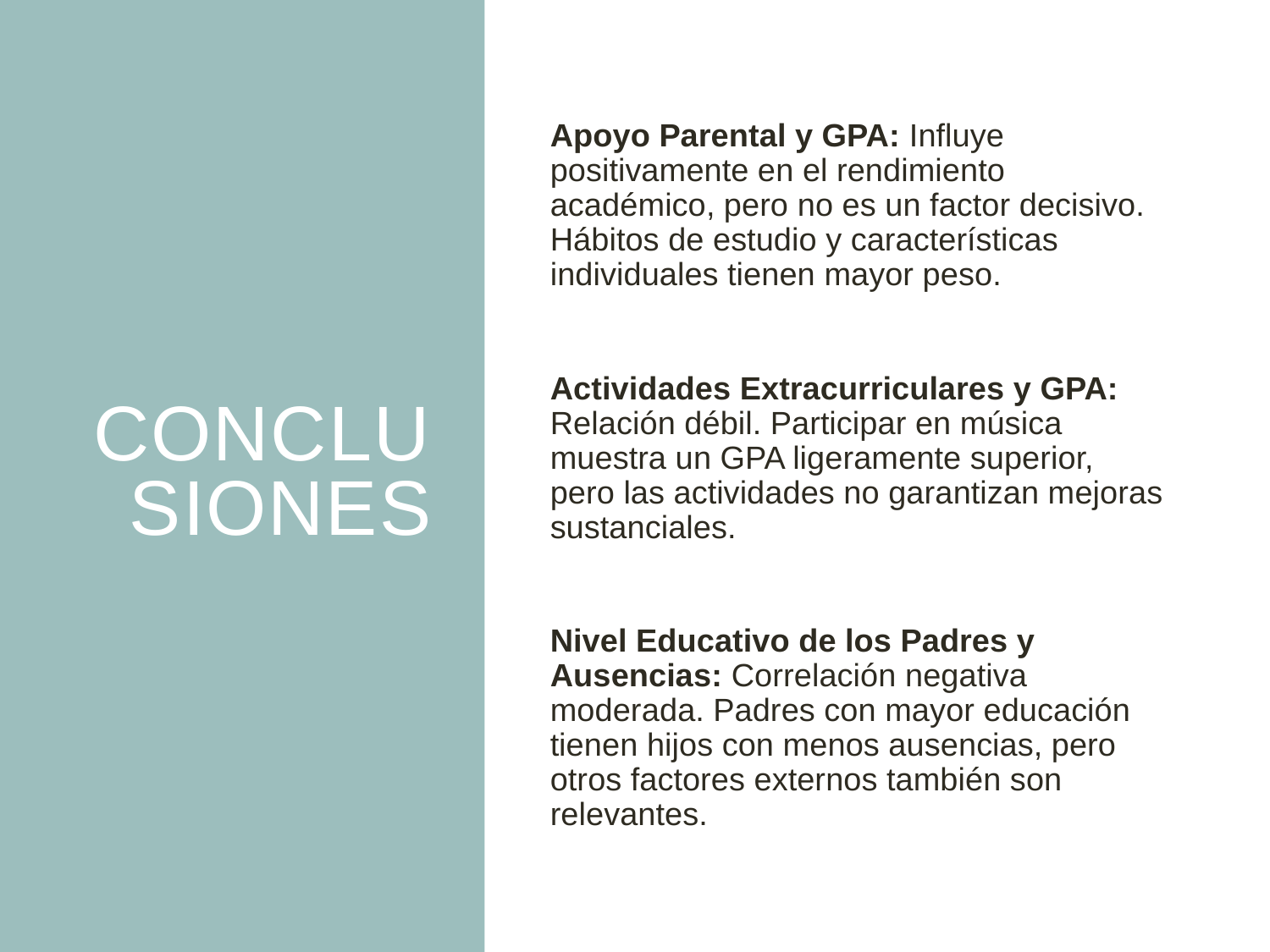

# CONCLusiones
Apoyo Parental y GPA: Influye positivamente en el rendimiento académico, pero no es un factor decisivo. Hábitos de estudio y características individuales tienen mayor peso.

Actividades Extracurriculares y GPA: Relación débil. Participar en música muestra un GPA ligeramente superior, pero las actividades no garantizan mejoras sustanciales.

Nivel Educativo de los Padres y Ausencias: Correlación negativa moderada. Padres con mayor educación tienen hijos con menos ausencias, pero otros factores externos también son relevantes.